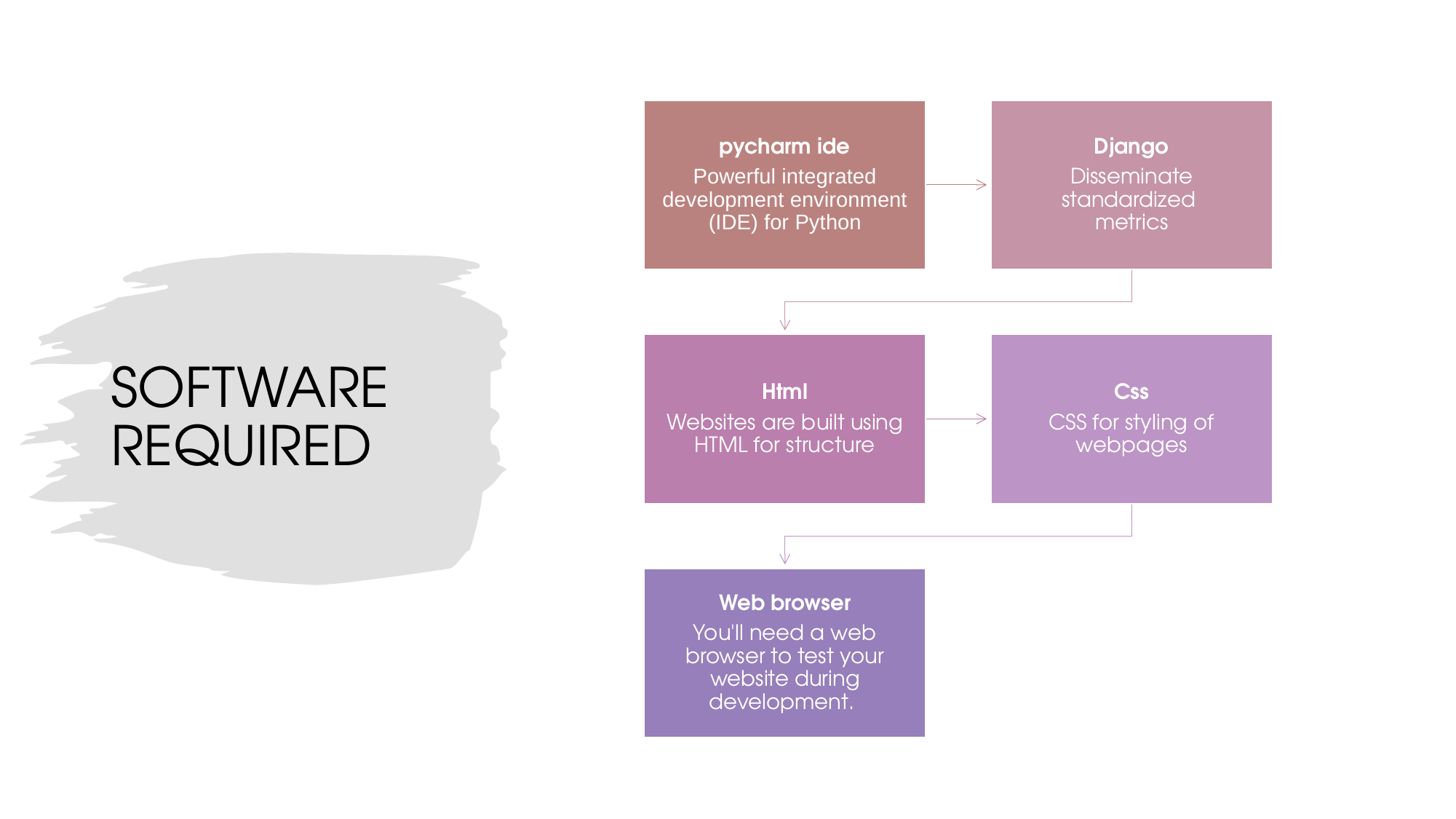

pycharm ide
Powerful integrated development environment (IDE) for Python

Django
Disseminate standardized
metrics

Html
Websites are built using HTML for structure

Css
CSS for styling of webpages
Web browser
You'll need a web browser to test your website during development.
# SOFTWARE REQUIRED